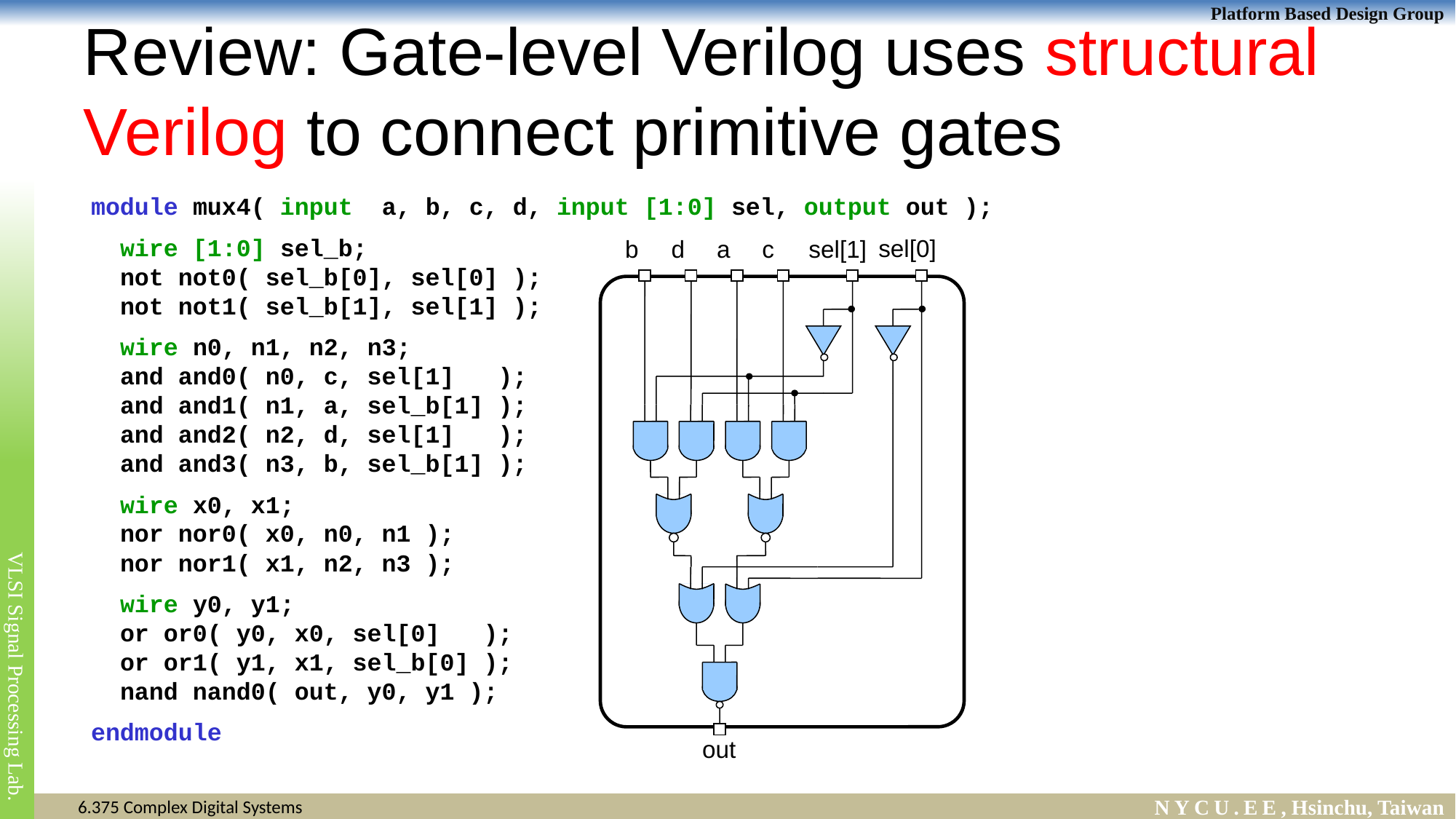

# Review: Gate-level Verilog uses structural Verilog to connect primitive gates
module mux4( input  a, b, c, d, input [1:0] sel, output out );
  wire [1:0] sel_b;
  not not0( sel_b[0], sel[0] );
  not not1( sel_b[1], sel[1] );
  wire n0, n1, n2, n3;
  and and0( n0, c, sel[1]   );
  and and1( n1, a, sel_b[1] );
  and and2( n2, d, sel[1]   );
  and and3( n3, b, sel_b[1] );
  wire x0, x1;
  nor nor0( x0, n0, n1 );
  nor nor1( x1, n2, n3 );
  wire y0, y1;
  or or0( y0, x0, sel[0]   );
  or or1( y1, x1, sel_b[0] );
  nand nand0( out, y0, y1 );
endmodule
sel[0]
b
d
a
c
sel[1]

out
6.375 Complex Digital Systems